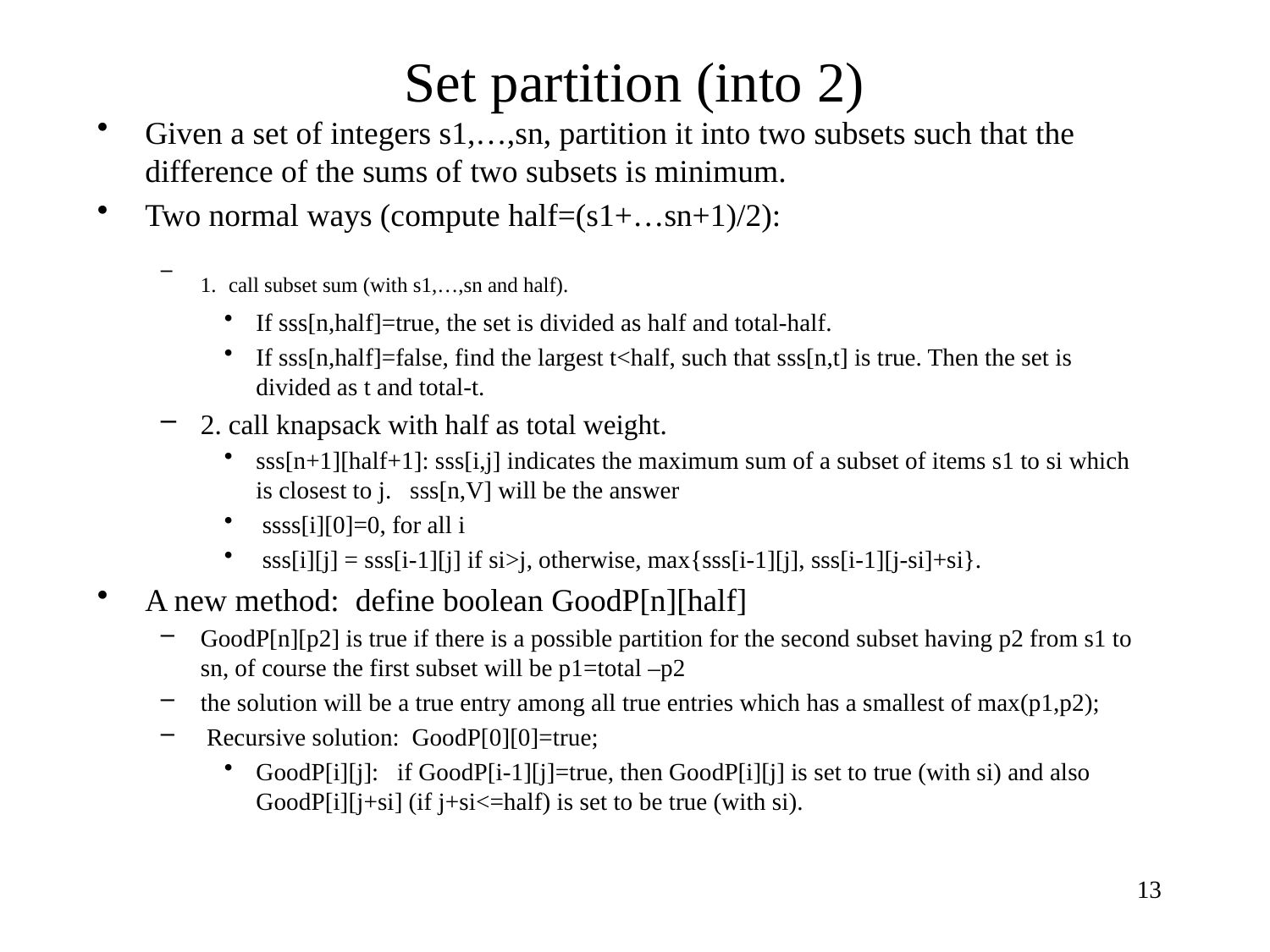

# Set partition (into 2)
Given a set of integers s1,…,sn, partition it into two subsets such that the difference of the sums of two subsets is minimum.
Two normal ways (compute half=(s1+…sn+1)/2):
1. call subset sum (with s1,…,sn and half).
If sss[n,half]=true, the set is divided as half and total-half.
If sss[n,half]=false, find the largest t<half, such that sss[n,t] is true. Then the set is divided as t and total-t.
2. call knapsack with half as total weight.
sss[n+1][half+1]: sss[i,j] indicates the maximum sum of a subset of items s1 to si which is closest to j.   sss[n,V] will be the answer
 ssss[i][0]=0, for all i
 sss[i][j] = sss[i-1][j] if si>j, otherwise, max{sss[i-1][j], sss[i-1][j-si]+si}.
A new method:  define boolean GoodP[n][half]
GoodP[n][p2] is true if there is a possible partition for the second subset having p2 from s1 to sn, of course the first subset will be p1=total –p2
the solution will be a true entry among all true entries which has a smallest of max(p1,p2);
 Recursive solution:  GoodP[0][0]=true;
GoodP[i][j]:   if GoodP[i-1][j]=true, then GoodP[i][j] is set to true (with si) and also GoodP[i][j+si] (if j+si<=half) is set to be true (with si).
13